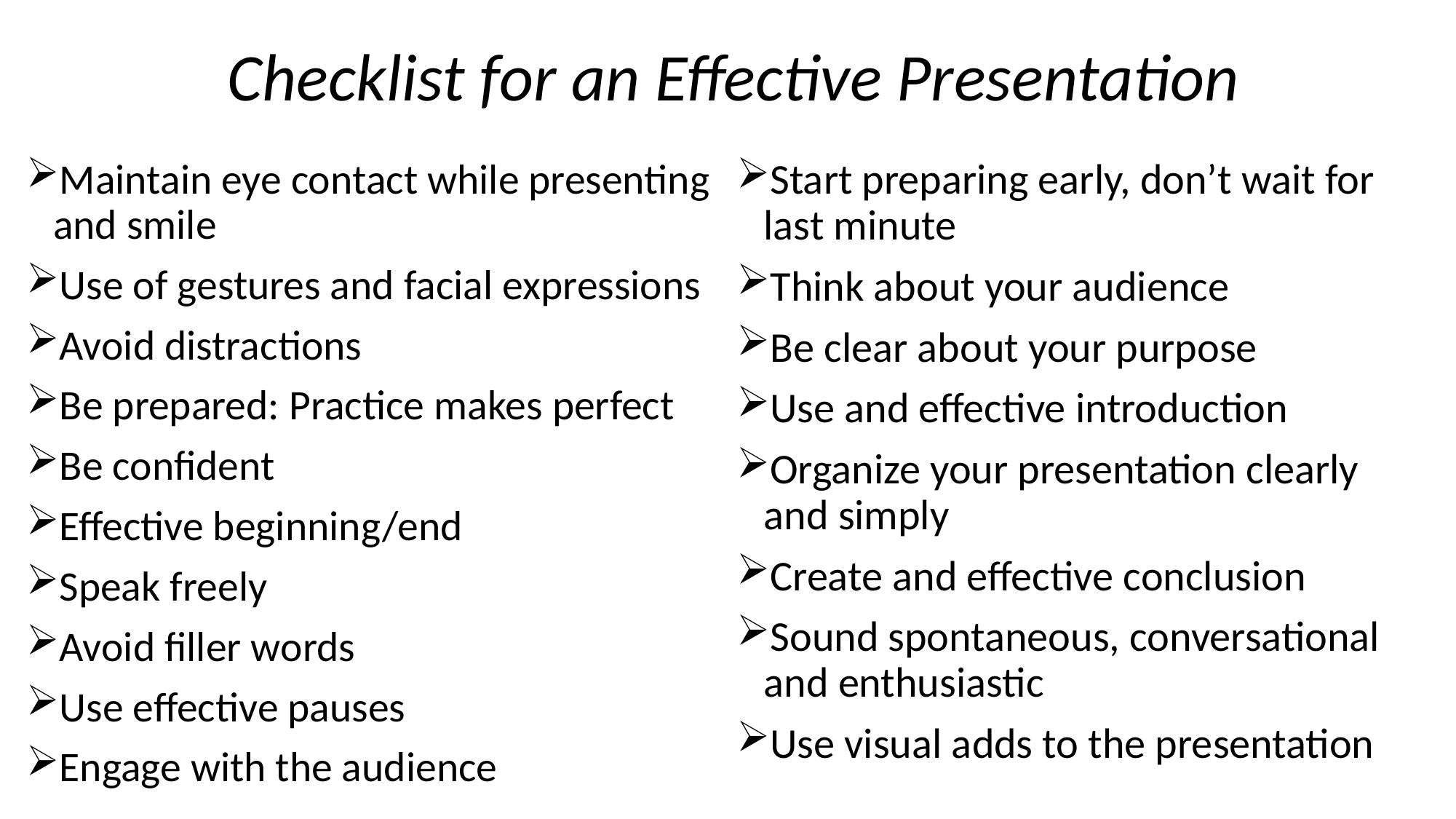

# Checklist for an Effective Presentation
Maintain eye contact while presenting and smile
Use of gestures and facial expressions
Avoid distractions
Be prepared: Practice makes perfect
Be confident
Effective beginning/end
Speak freely
Avoid filler words
Use effective pauses
Engage with the audience

Start preparing early, don’t wait for last minute
Think about your audience
Be clear about your purpose
Use and effective introduction
Organize your presentation clearly and simply
Create and effective conclusion
Sound spontaneous, conversational and enthusiastic
Use visual adds to the presentation